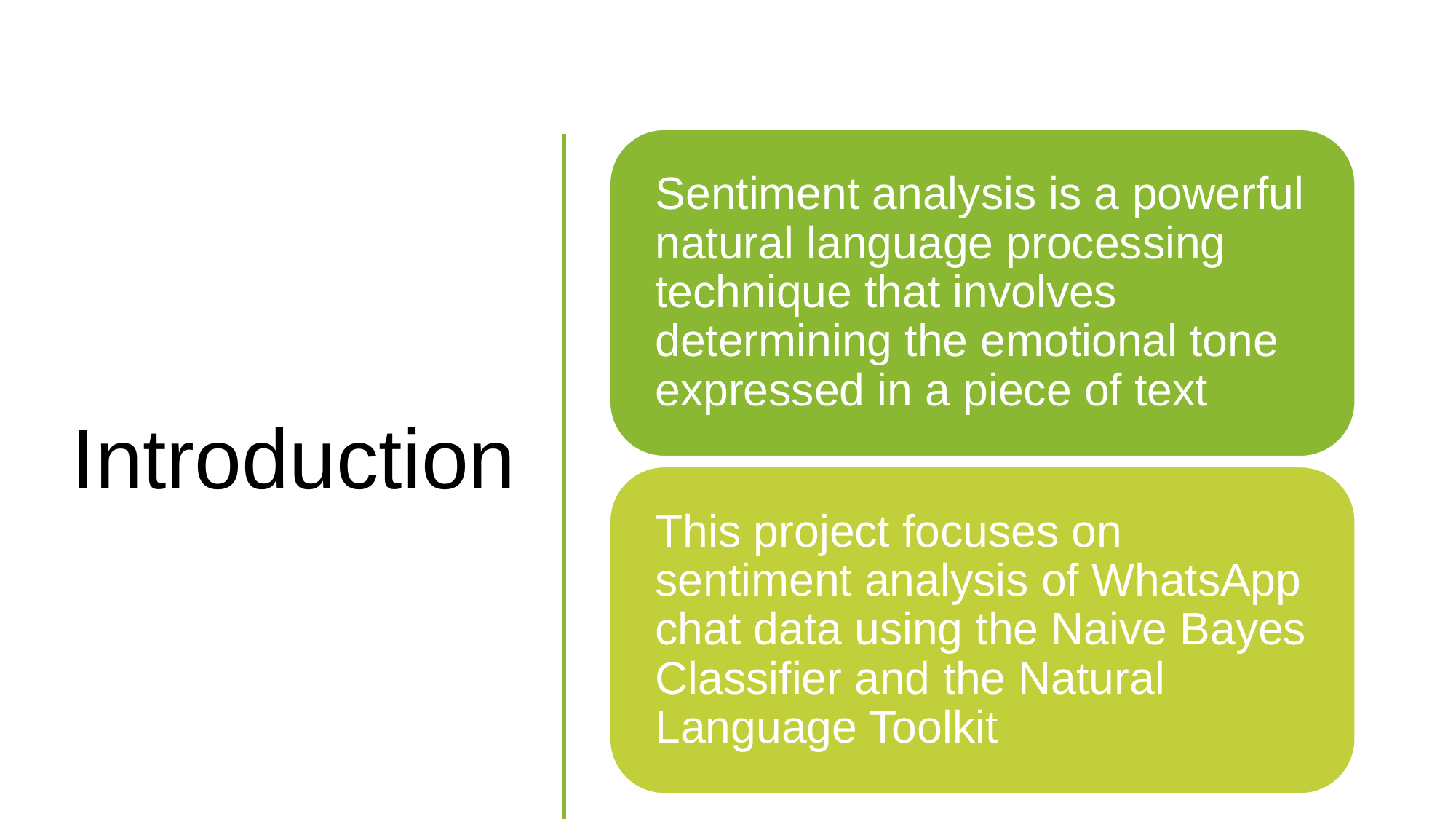

# Introduction
Sentiment analysis is a powerful natural language processing technique that involves determining the emotional tone expressed in a piece of text
This project focuses on sentiment analysis of WhatsApp chat data using the Naive Bayes Classifier and the Natural Language Toolkit